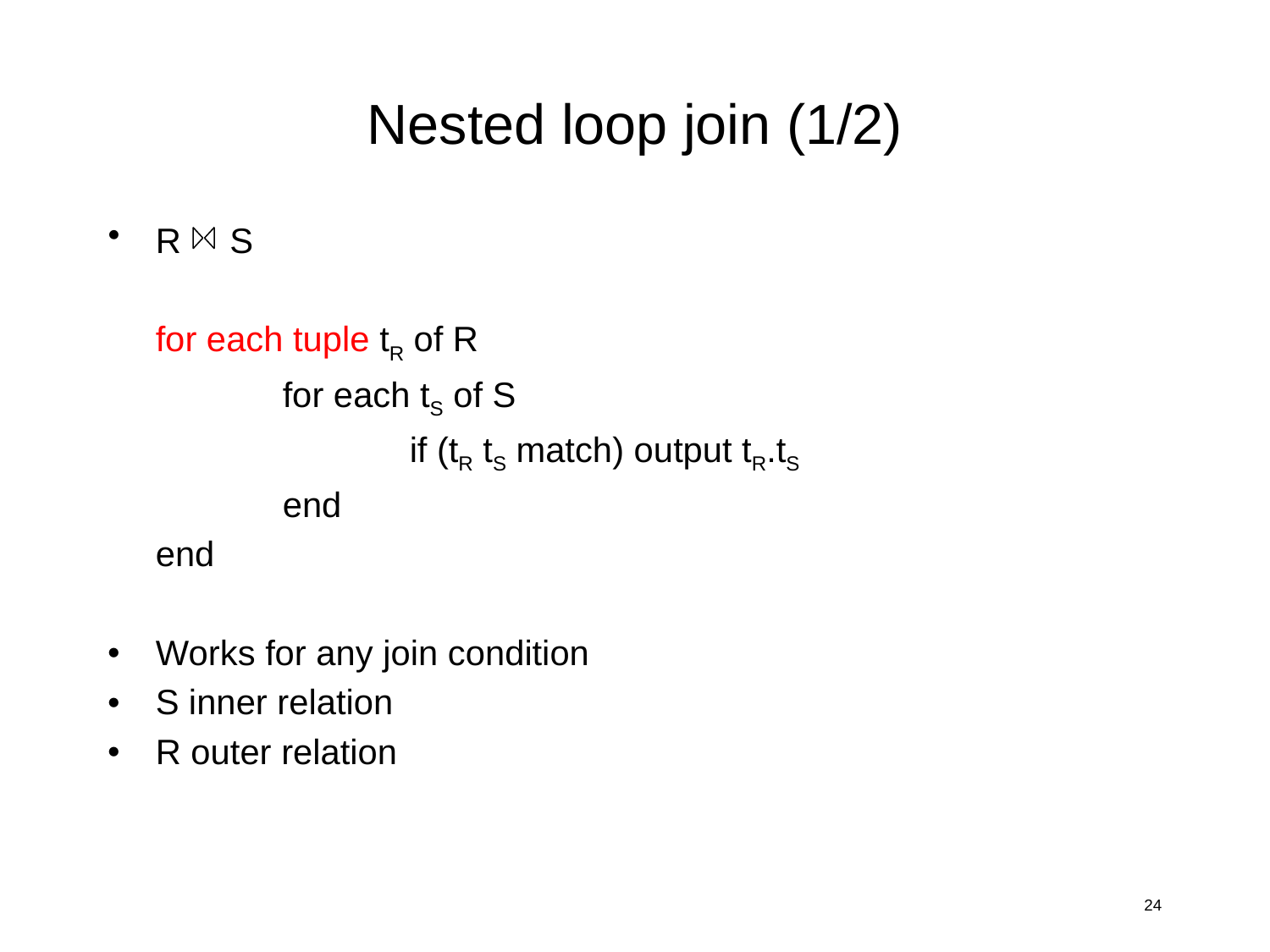

# Nested loop join (1/2)
R     S

	for each tuple tR of R
		for each tS of S
			if (tR tS match) output tR.tS
		end
	end

Works for any join condition
S inner relation
R outer relation

24